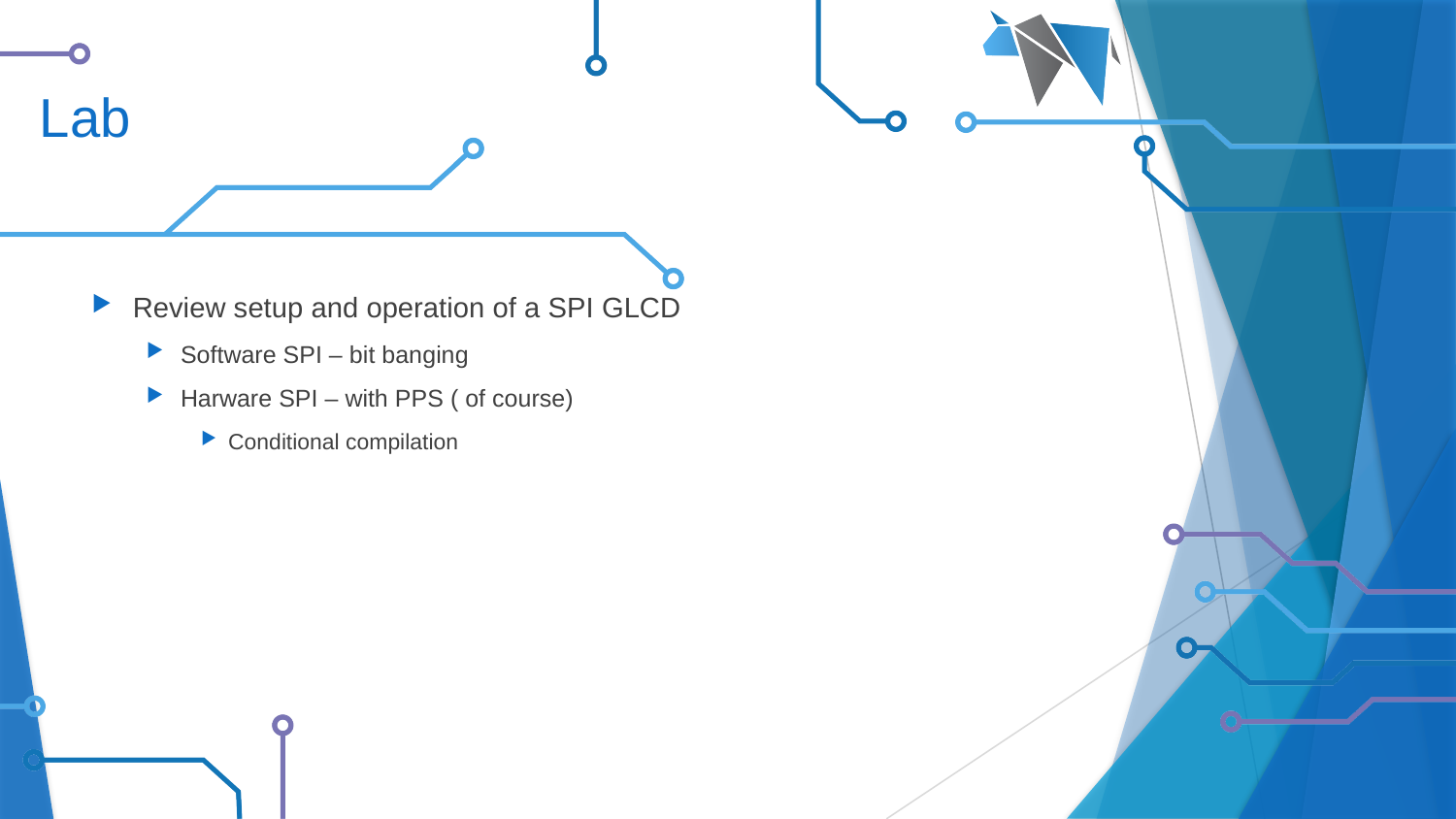

# Lab
Review setup and operation of a SPI GLCD
Software SPI – bit banging
Harware SPI – with PPS ( of course)
Conditional compilation